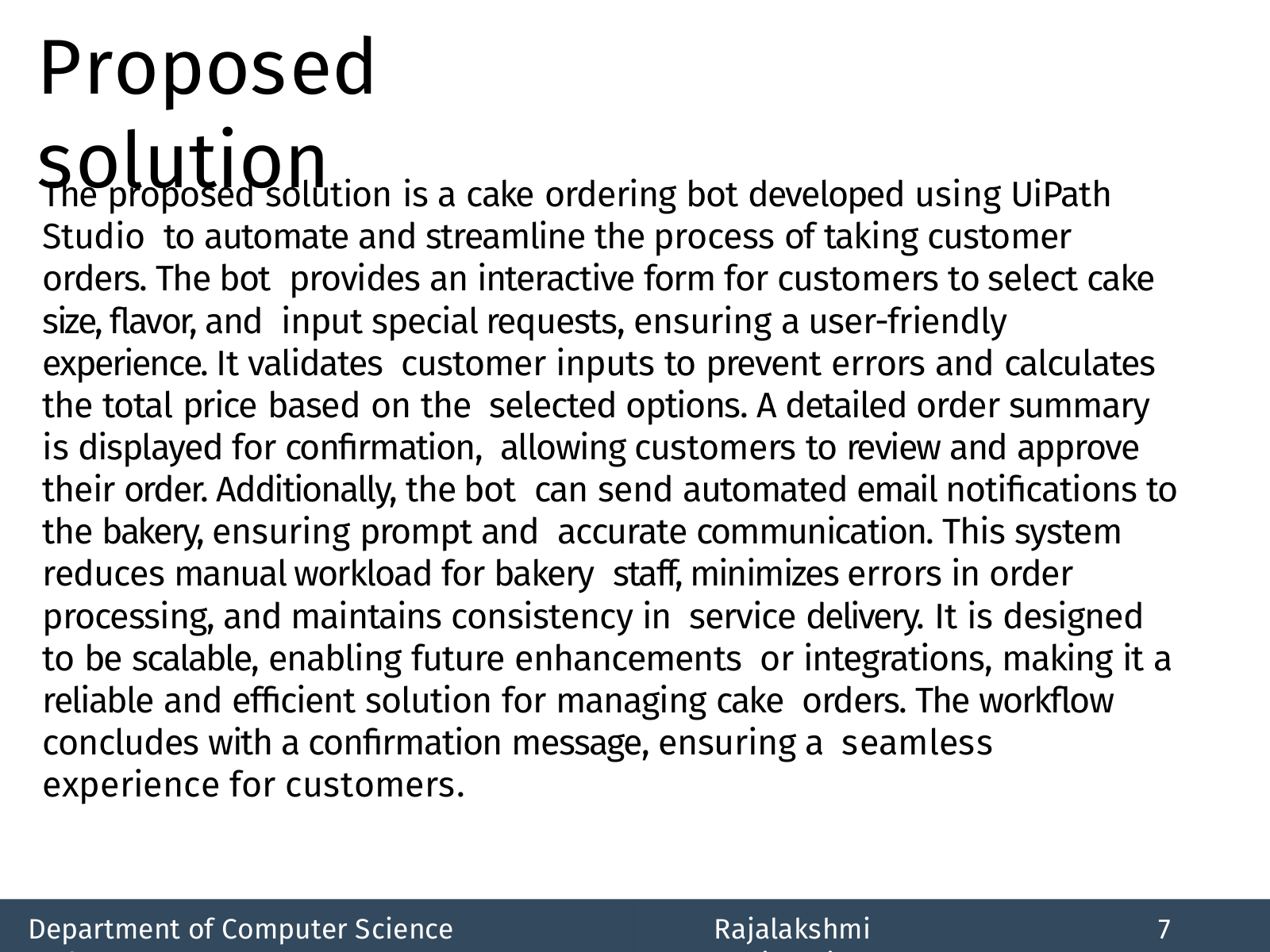

# Proposed solution
The proposed solution is a cake ordering bot developed using UiPath Studio  to automate and streamline the process of taking customer orders. The bot  provides an interactive form for customers to select cake size, flavor, and  input special requests, ensuring a user-friendly experience. It validates  customer inputs to prevent errors and calculates the total price based on the  selected options. A detailed order summary is displayed for confirmation,  allowing customers to review and approve their order. Additionally, the bot  can send automated email notifications to the bakery, ensuring prompt and  accurate communication. This system reduces manual workload for bakery  staff, minimizes errors in order processing, and maintains consistency in  service delivery. It is designed to be scalable, enabling future enhancements  or integrations, making it a reliable and efficient solution for managing cake  orders. The workflow concludes with a confirmation message, ensuring a  seamless experience for customers.
Department of Computer Science and
Rajalakshmi Engineering
7